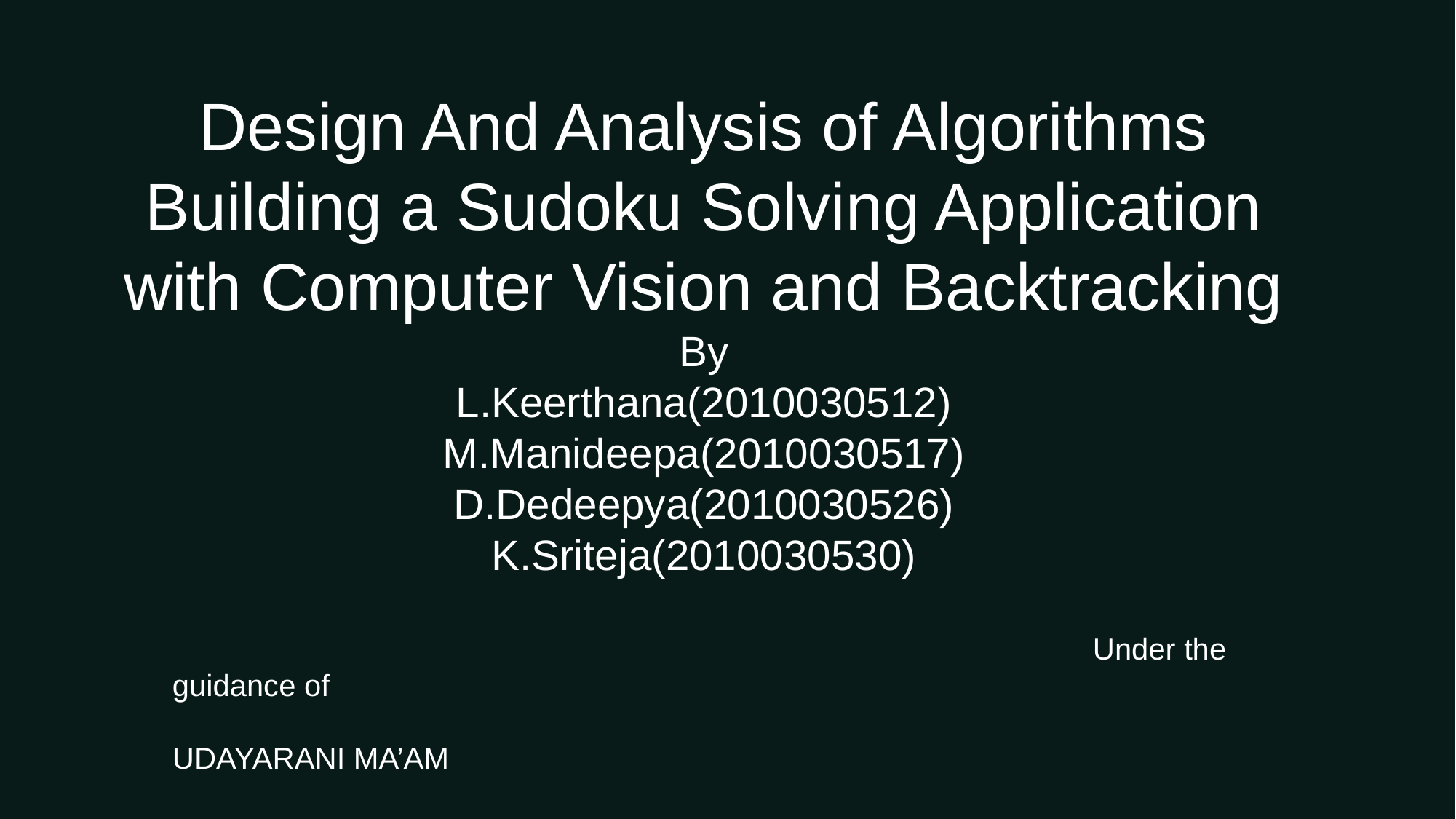

Design And Analysis of Algorithms
Building a Sudoku Solving Application with Computer Vision and Backtracking
By
L.Keerthana(2010030512)
M.Manideepa(2010030517)
D.Dedeepya(2010030526)
K.Sriteja(2010030530)

                                                                                                              Under the guidance of
                                                                                                                  UDAYARANI MA’AM